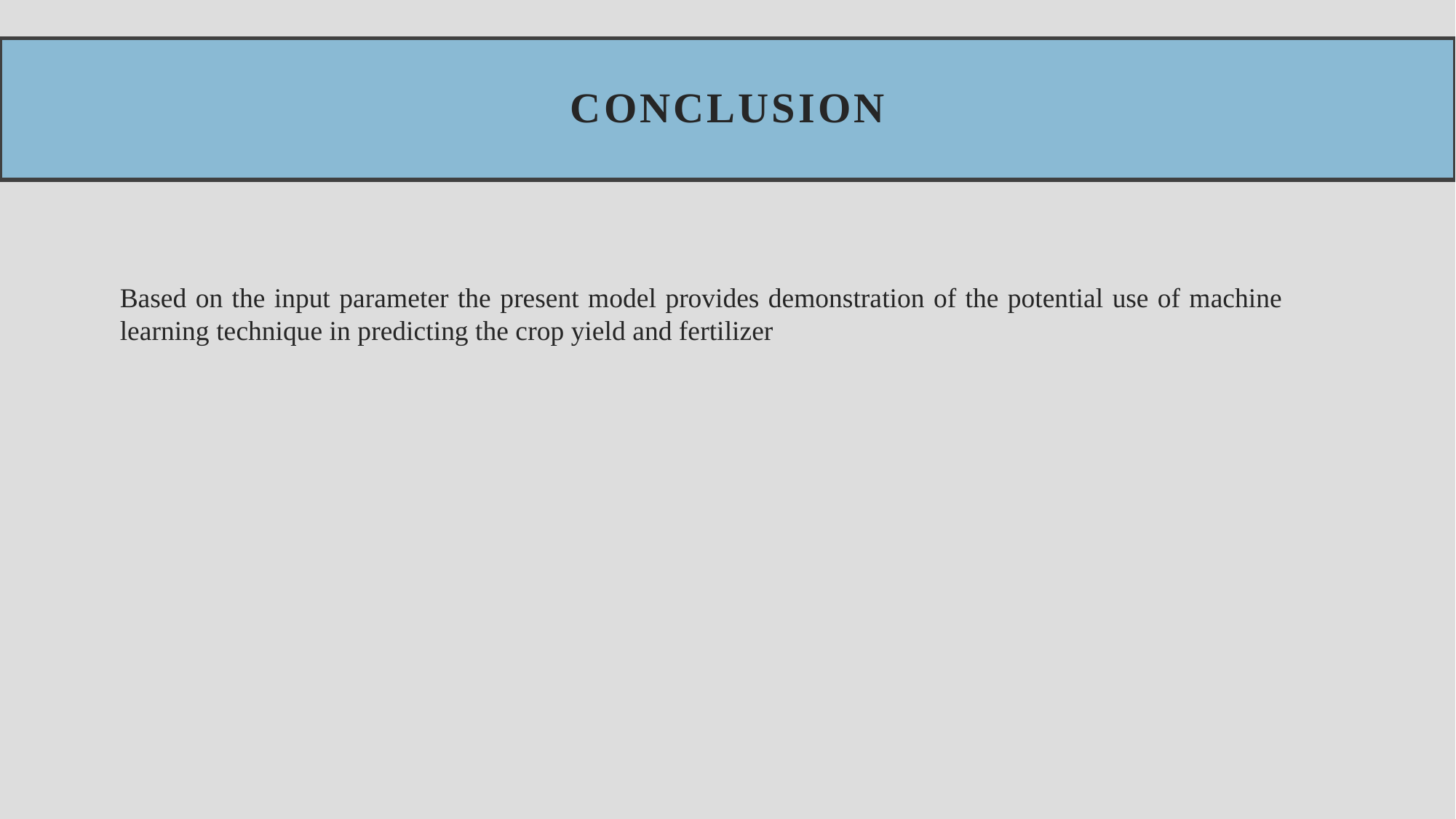

# conclusion
Based on the input parameter the present model provides demonstration of the potential use of machine learning technique in predicting the crop yield and fertilizer